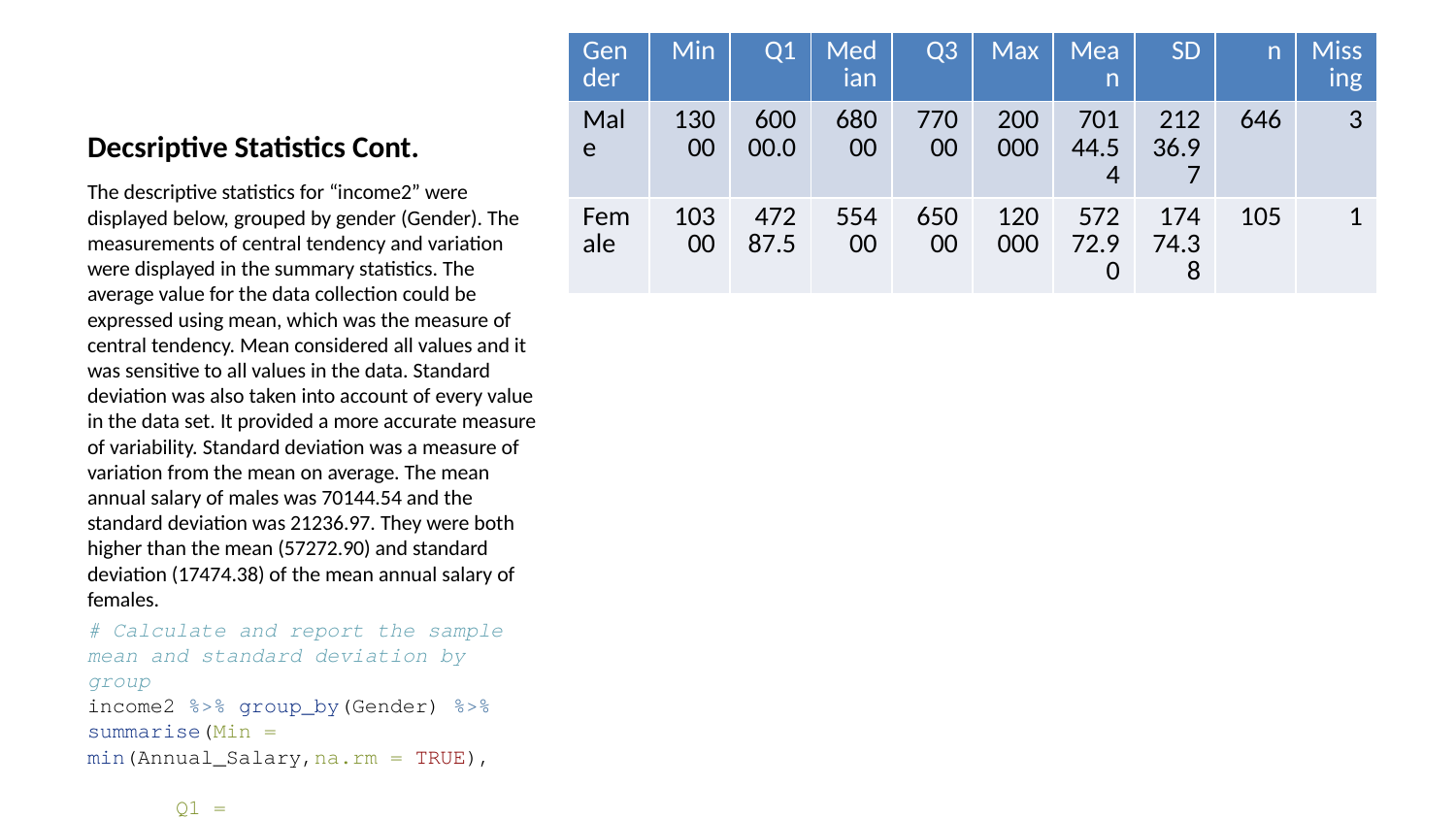

| Gender | Min | Q1 | Median | Q3 | Max | Mean | SD | n | Missing |
| --- | --- | --- | --- | --- | --- | --- | --- | --- | --- |
| Male | 13000 | 60000.0 | 68000 | 77000 | 200000 | 70144.54 | 21236.97 | 646 | 3 |
| Female | 10300 | 47287.5 | 55400 | 65000 | 120000 | 57272.90 | 17474.38 | 105 | 1 |
# Decsriptive Statistics Cont.
The descriptive statistics for “income2” were displayed below, grouped by gender (Gender). The measurements of central tendency and variation were displayed in the summary statistics. The average value for the data collection could be expressed using mean, which was the measure of central tendency. Mean considered all values and it was sensitive to all values in the data. Standard deviation was also taken into account of every value in the data set. It provided a more accurate measure of variability. Standard deviation was a measure of variation from the mean on average. The mean annual salary of males was 70144.54 and the standard deviation was 21236.97. They were both higher than the mean (57272.90) and standard deviation (17474.38) of the mean annual salary of females.
# Calculate and report the sample mean and standard deviation by group income2 %>% group_by(Gender) %>% summarise(Min = min(Annual_Salary,na.rm = TRUE), Q1 = quantile(Annual_Salary,probs = .25, na.rm = TRUE), Median = median(Annual_Salary, na.rm = TRUE), Q3 = quantile(Annual_Salary,probs = .75, na.rm = TRUE), Max = max(Annual_Salary,na.rm = TRUE), Mean = mean(Annual_Salary, na.rm = TRUE), SD = sd(Annual_Salary, na.rm = TRUE), n = n(), Missing = sum(is.na(Annual_Salary))) -> summary_table knitr::kable(summary_table)